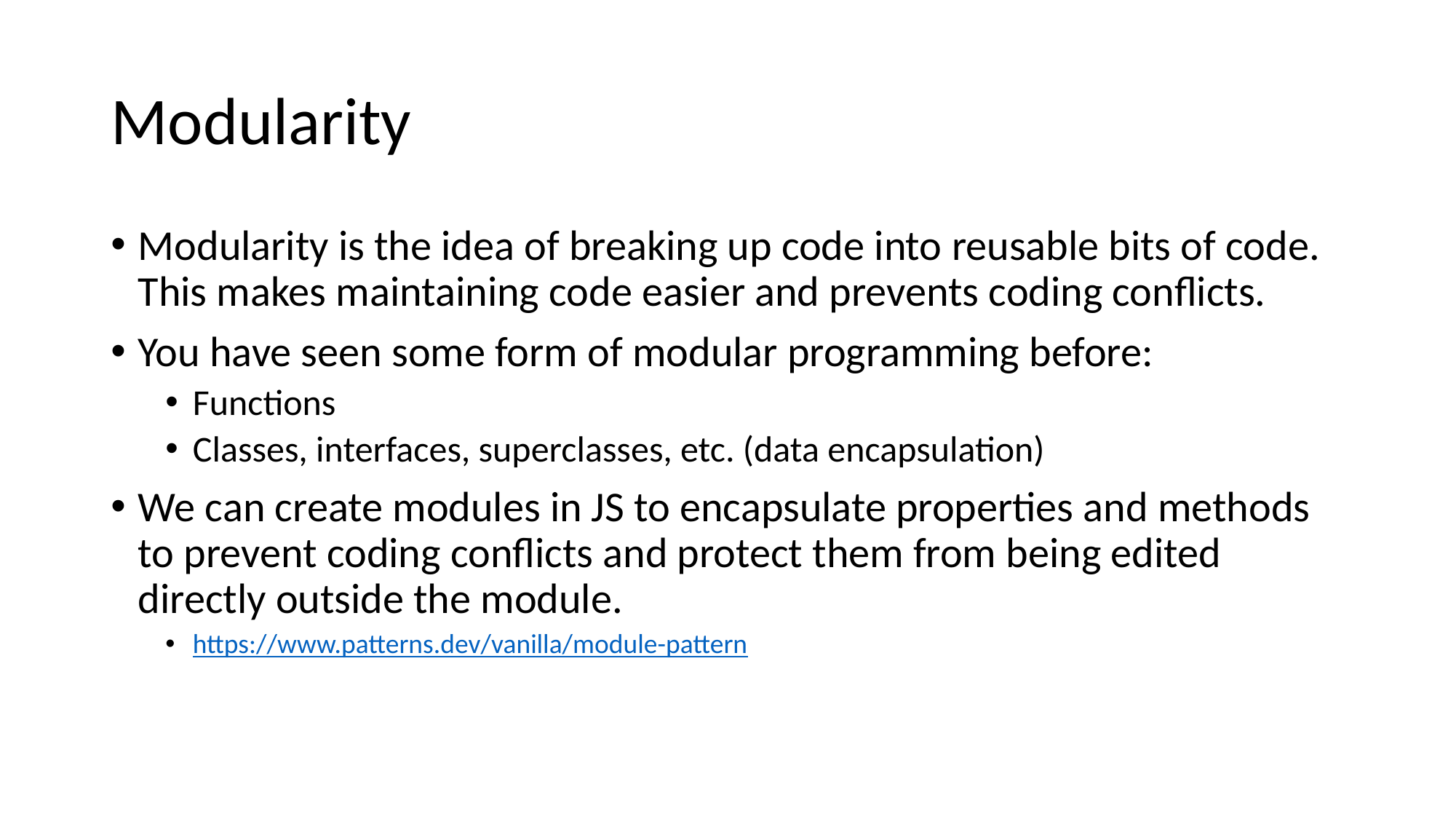

# Modularity
Modularity is the idea of breaking up code into reusable bits of code. This makes maintaining code easier and prevents coding conflicts.
You have seen some form of modular programming before:
Functions
Classes, interfaces, superclasses, etc. (data encapsulation)
We can create modules in JS to encapsulate properties and methods to prevent coding conflicts and protect them from being edited directly outside the module.
https://www.patterns.dev/vanilla/module-pattern